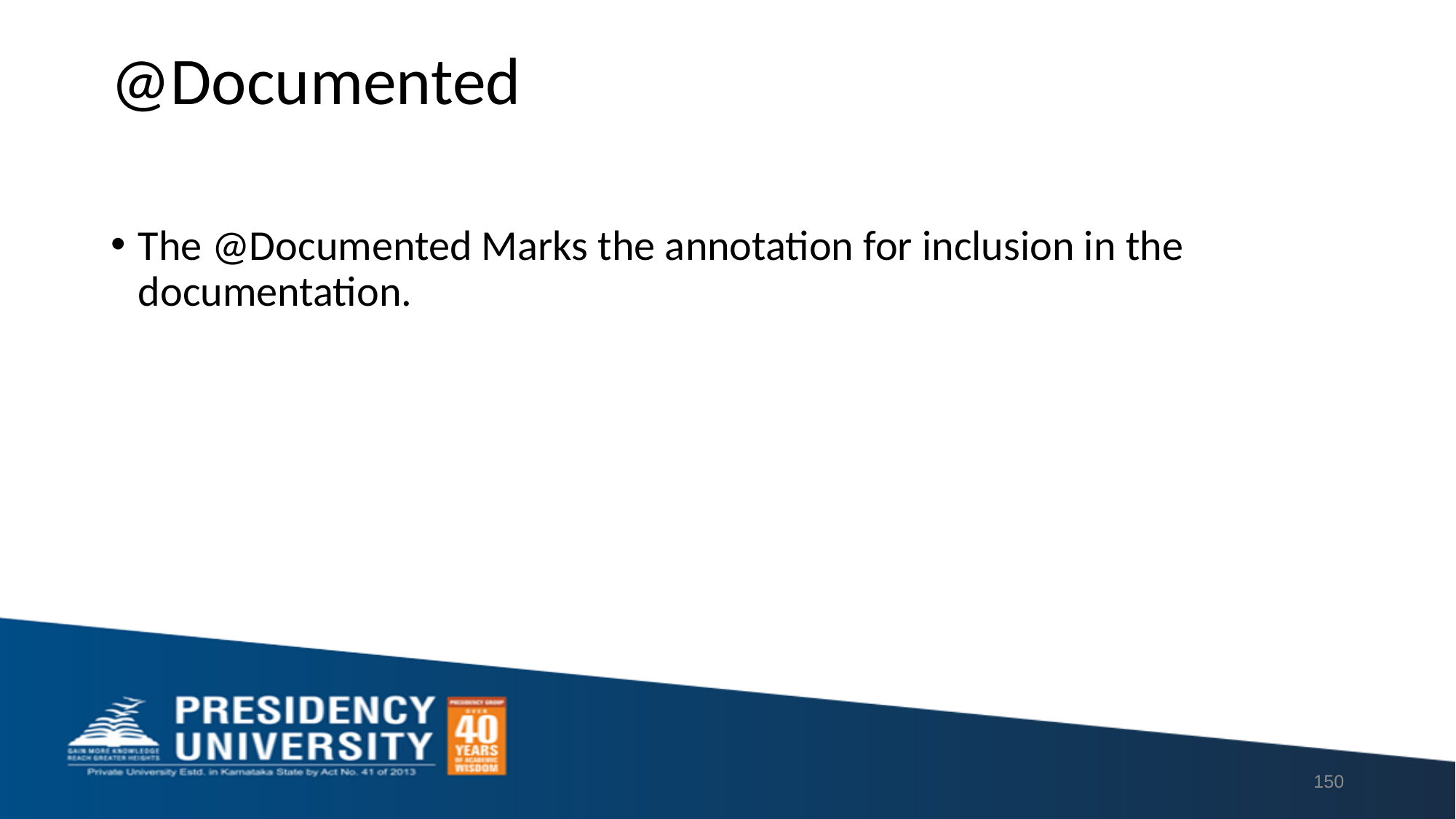

# @Documented
The @Documented Marks the annotation for inclusion in the documentation.
150